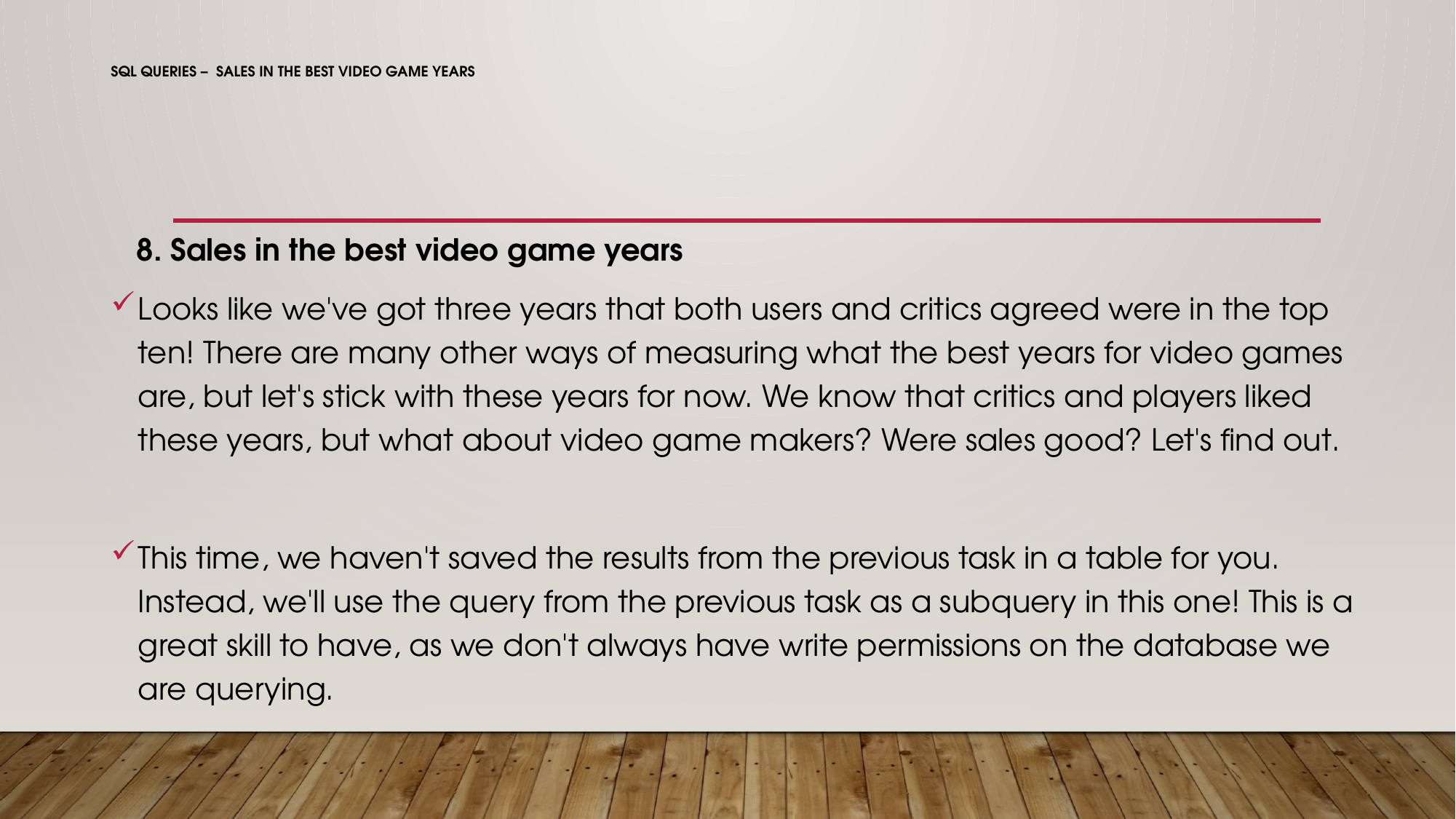

# SQL Queries –  Sales in the best video game years
   8. Sales in the best video game years
Looks like we've got three years that both users and critics agreed were in the top ten! There are many other ways of measuring what the best years for video games are, but let's stick with these years for now. We know that critics and players liked these years, but what about video game makers? Were sales good? Let's find out.

This time, we haven't saved the results from the previous task in a table for you. Instead, we'll use the query from the previous task as a subquery in this one! This is a great skill to have, as we don't always have write permissions on the database we are querying.